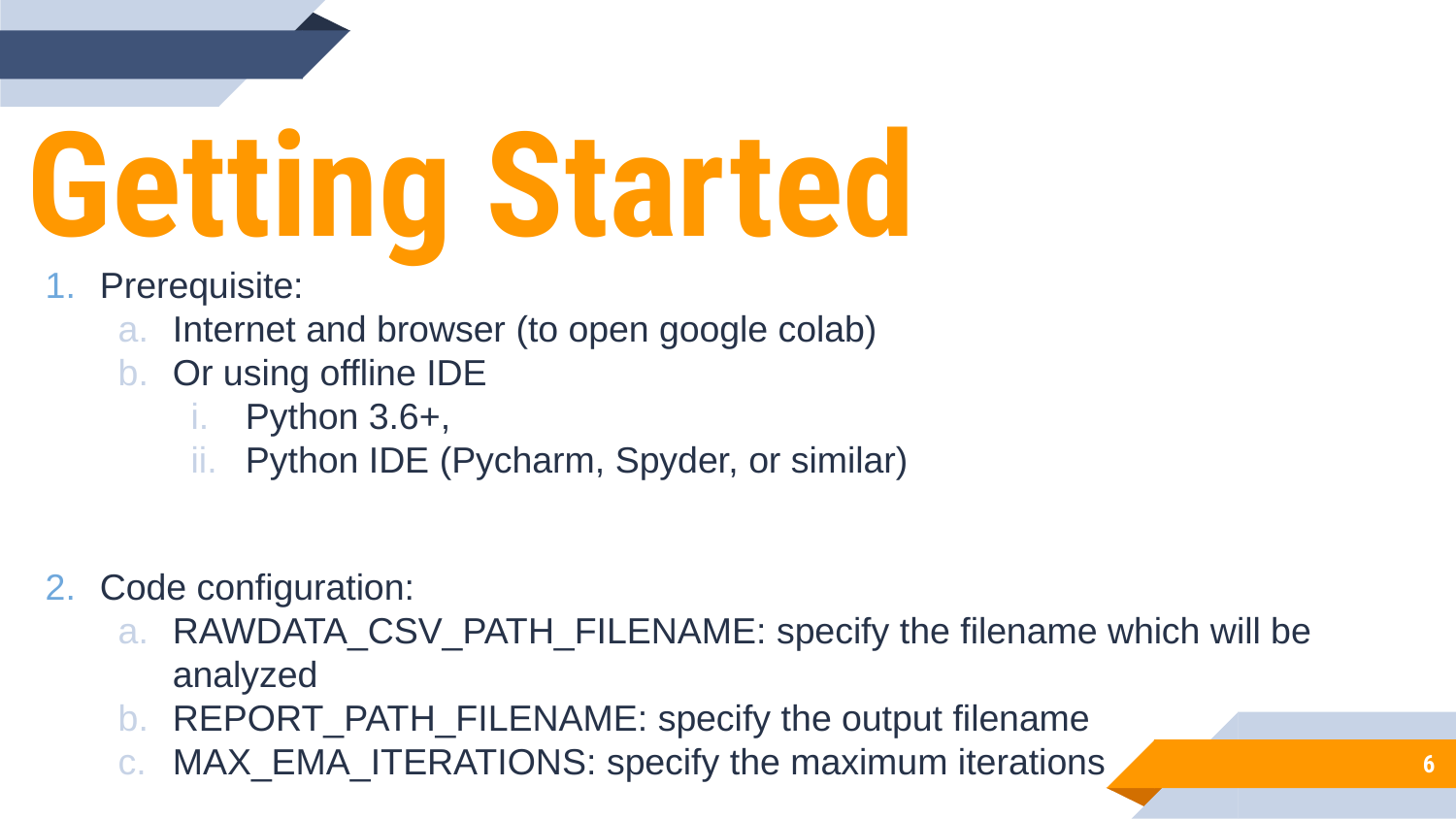

Getting Started
Prerequisite:
Internet and browser (to open google colab)
Or using offline IDE
Python 3.6+,
Python IDE (Pycharm, Spyder, or similar)

Code configuration:
RAWDATA_CSV_PATH_FILENAME: specify the filename which will be analyzed
REPORT_PATH_FILENAME: specify the output filename
MAX_EMA_ITERATIONS: specify the maximum iterations
6